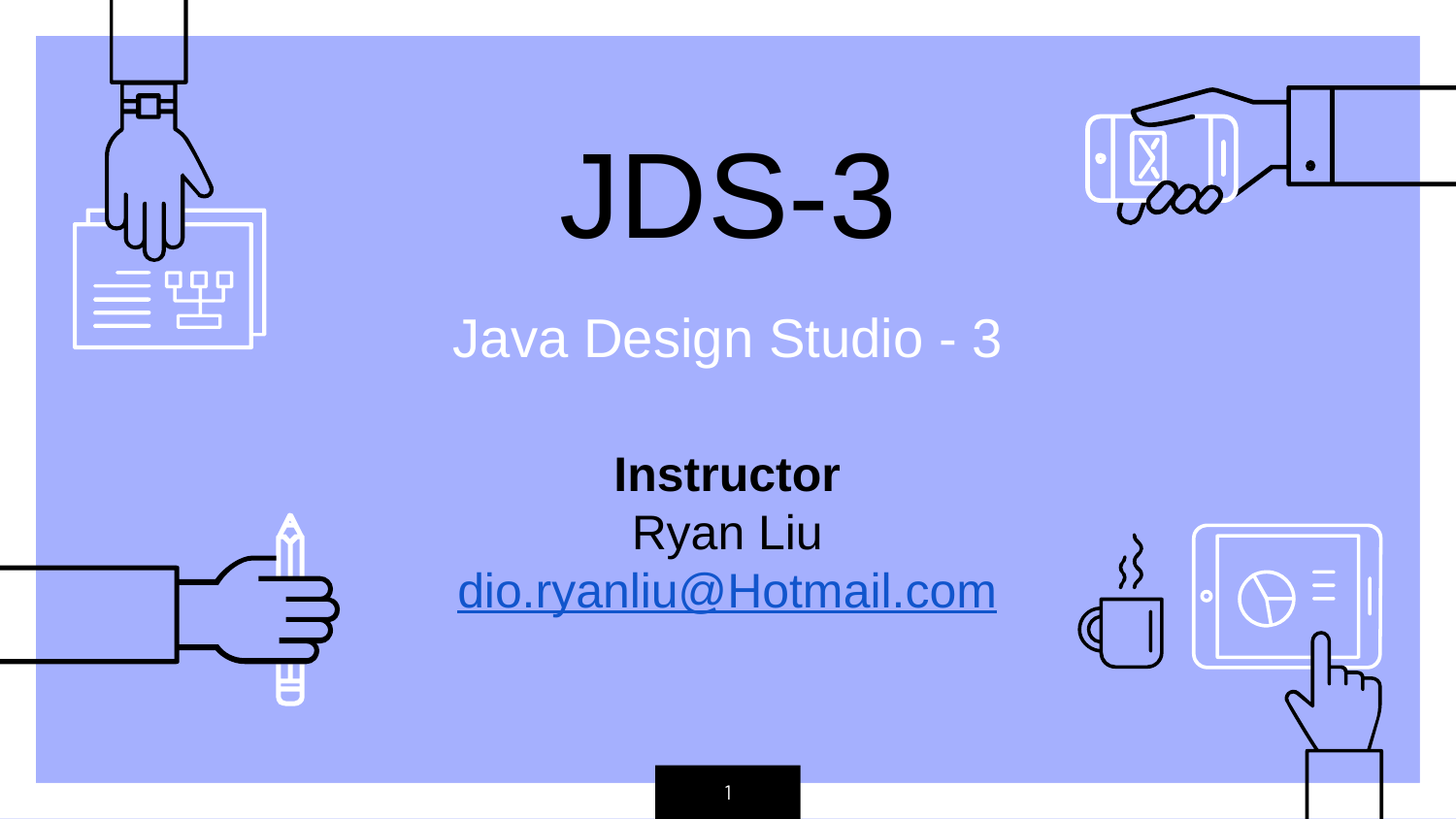

JDS-3
Java Design Studio - 3
Instructor
Ryan Liu
dio.ryanliu@Hotmail.com

1